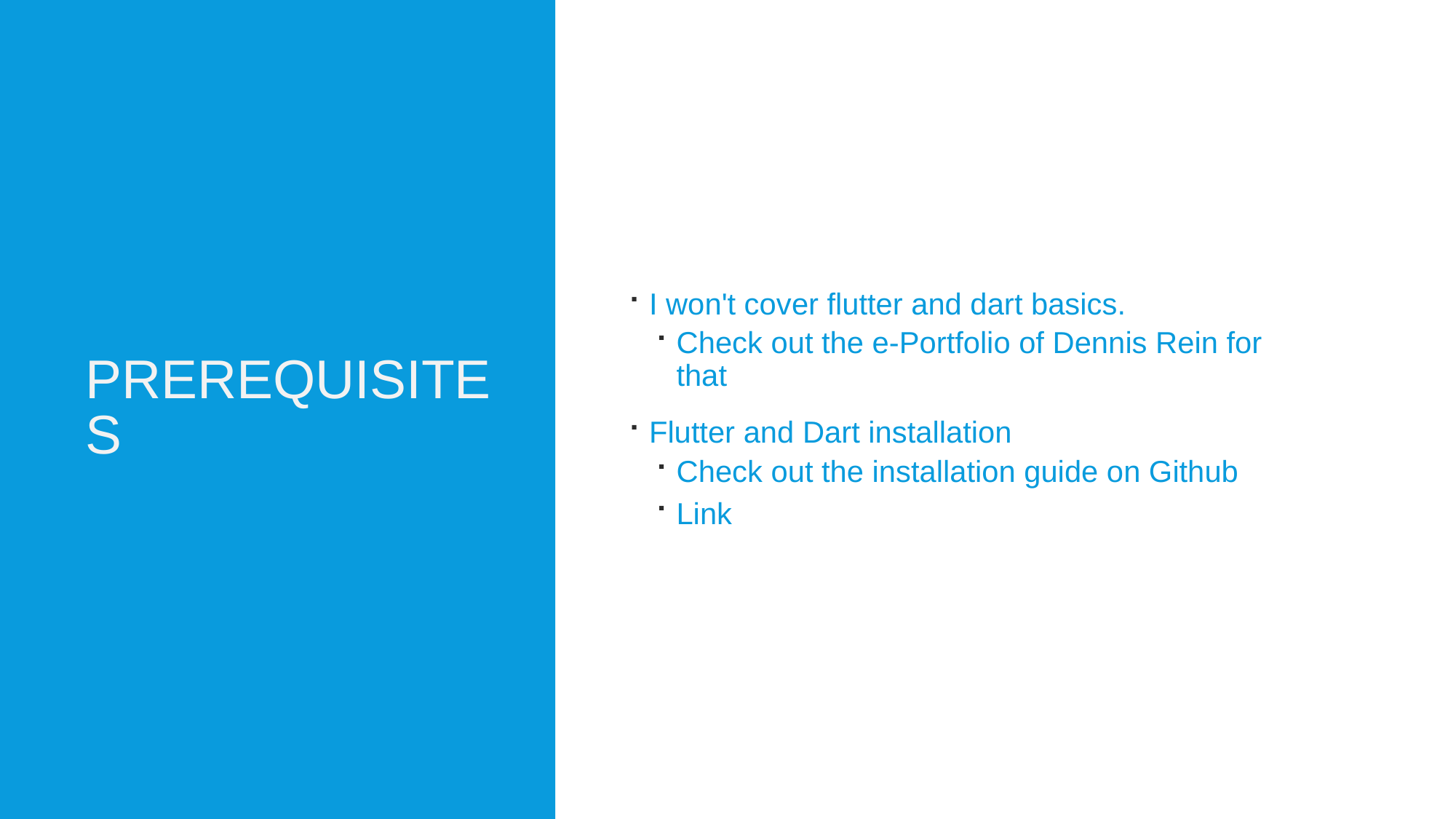

# Prerequisites
I won't cover flutter and dart basics.
Check out the e-Portfolio of Dennis Rein for that
Flutter and Dart installation
Check out the installation guide on Github
Link